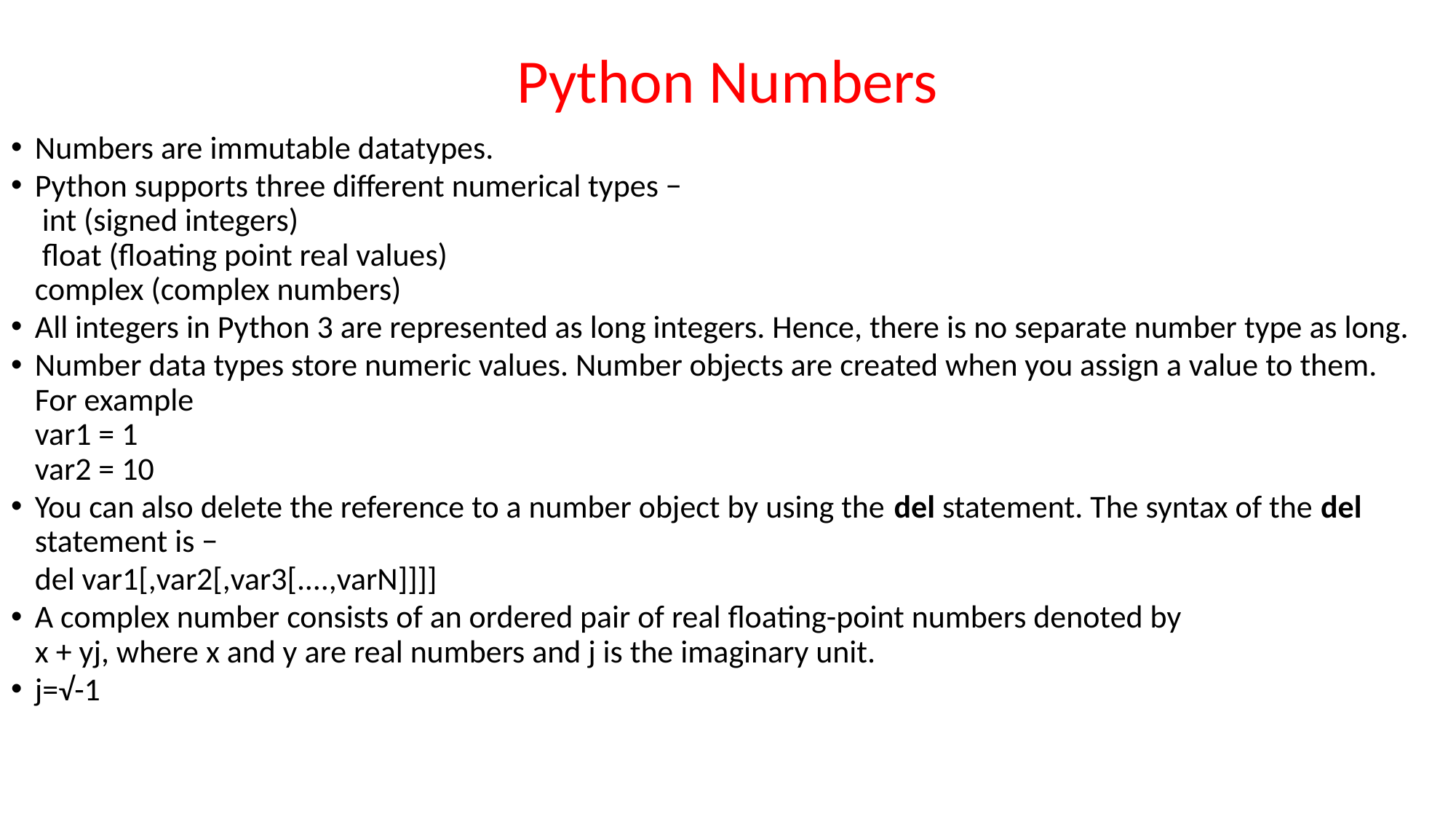

# Python Numbers

Numbers are immutable datatypes.
Python supports three different numerical types −
 int (signed integers)
 float (floating point real values)
complex (complex numbers)
All integers in Python 3 are represented as long integers. Hence, there is no separate number type as long.
Number data types store numeric values. Number objects are created when you assign a value to them. For example
var1 = 1
var2 = 10
You can also delete the reference to a number object by using the del statement. The syntax of the del statement is −
	del var1[,var2[,var3[....,varN]]]]
A complex number consists of an ordered pair of real floating-point numbers denoted by
x + yj, where x and y are real numbers and j is the imaginary unit.
j=√-1